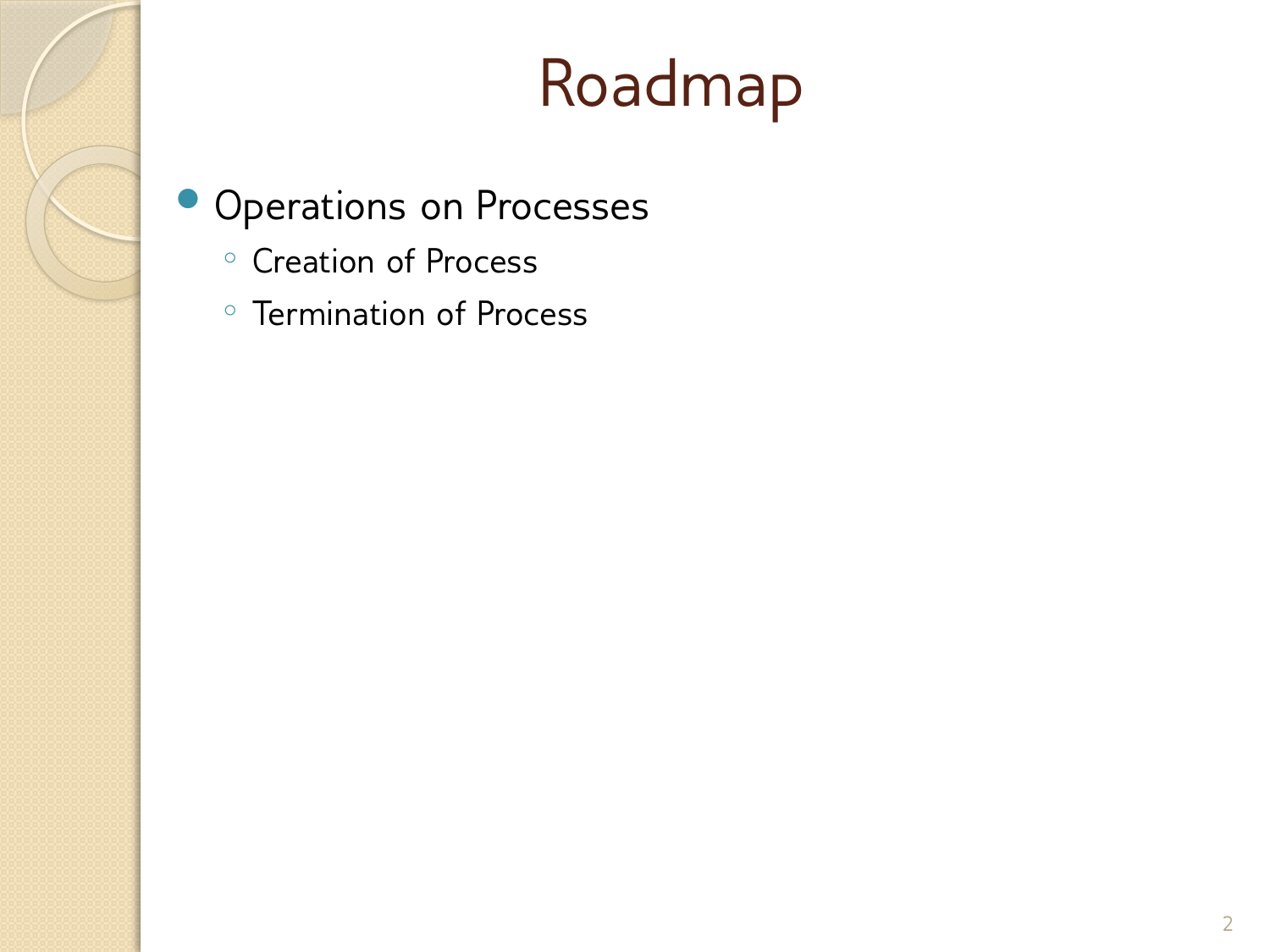

# Roadmap
Operations on Processes
Creation of Process
Termination of Process

2